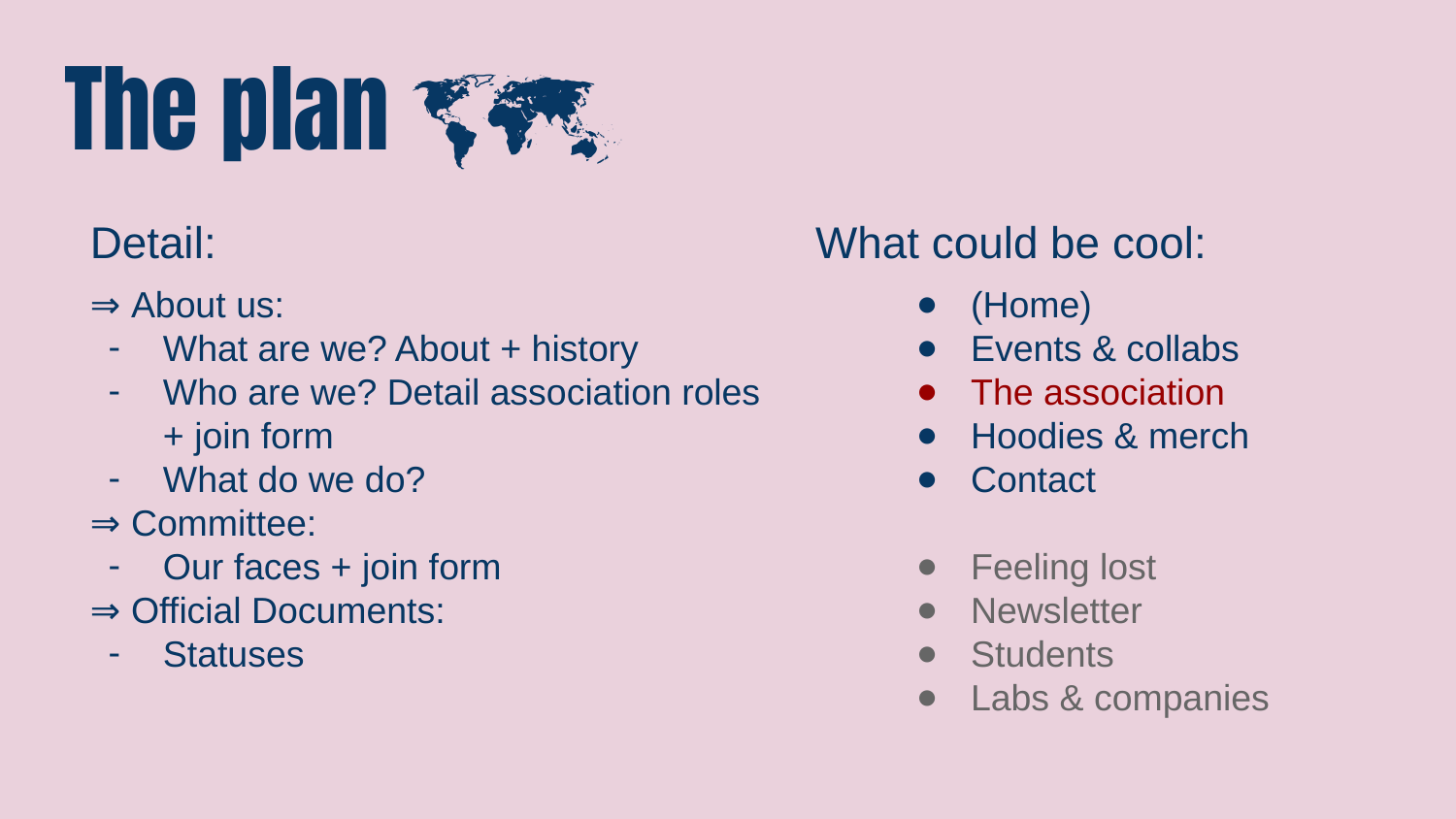

# The plan 🗺️

Detail:
What could be cool:
⇒ About us:
What are we? About + history
Who are we? Detail association roles + join form
What do we do?
⇒ Committee:
Our faces + join form
⇒ Official Documents:
Statuses
(Home)
Events & collabs
The association
Hoodies & merch
Contact

Feeling lost
Newsletter
Students
Labs & companies